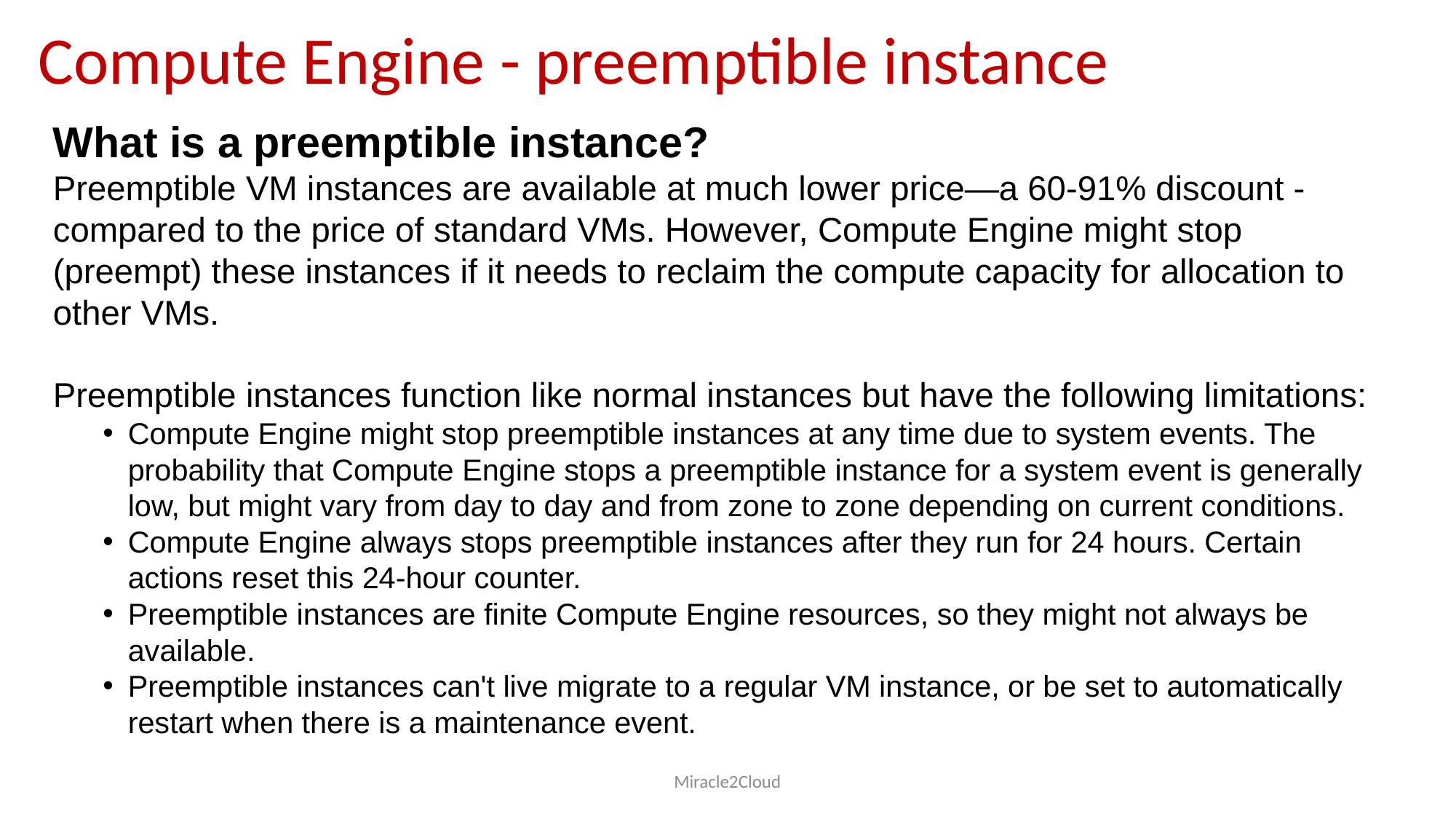

# Compute Engine - preemptible instance
What is a preemptible instance?
Preemptible VM instances are available at much lower price—a 60-91% discount - compared to the price of standard VMs. However, Compute Engine might stop (preempt) these instances if it needs to reclaim the compute capacity for allocation to other VMs.

Preemptible instances function like normal instances but have the following limitations:
Compute Engine might stop preemptible instances at any time due to system events. The probability that Compute Engine stops a preemptible instance for a system event is generally low, but might vary from day to day and from zone to zone depending on current conditions.
Compute Engine always stops preemptible instances after they run for 24 hours. Certain actions reset this 24-hour counter.
Preemptible instances are finite Compute Engine resources, so they might not always be available.
Preemptible instances can't live migrate to a regular VM instance, or be set to automatically restart when there is a maintenance event.
Miracle2Cloud